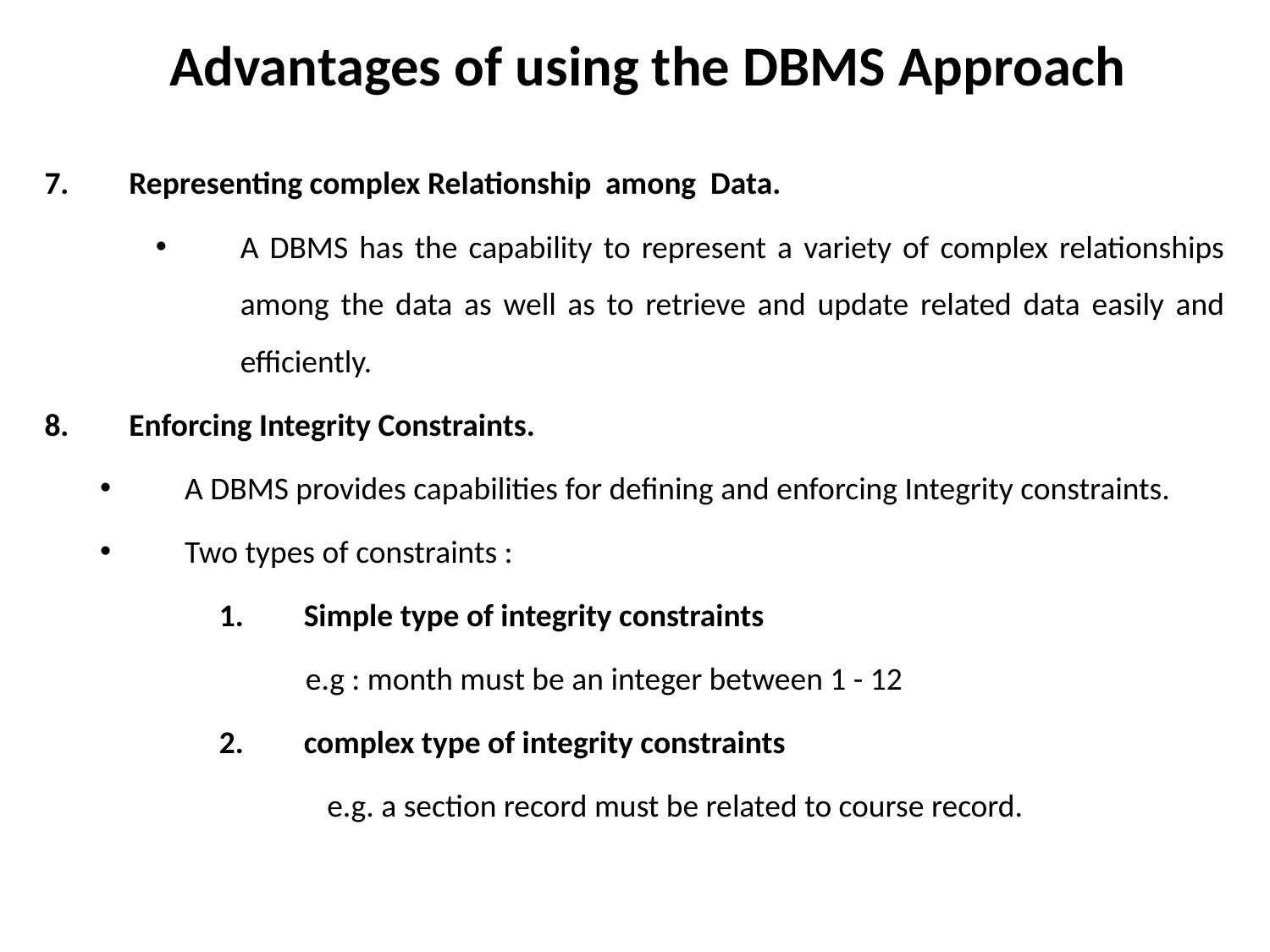

Advantages of using the DBMS Approach

7.	Representing complex Relationship  among  Data.
A DBMS has the capability to represent a variety of complex relationships among the data as well as to retrieve and update related data easily and efficiently.
8.	Enforcing Integrity Constraints.
A DBMS provides capabilities for defining and enforcing Integrity constraints.
Two types of constraints :
Simple type of integrity constraints
            e.g : month must be an integer between 1 - 12
complex type of integrity constraints
               e.g. a section record must be related to course record.